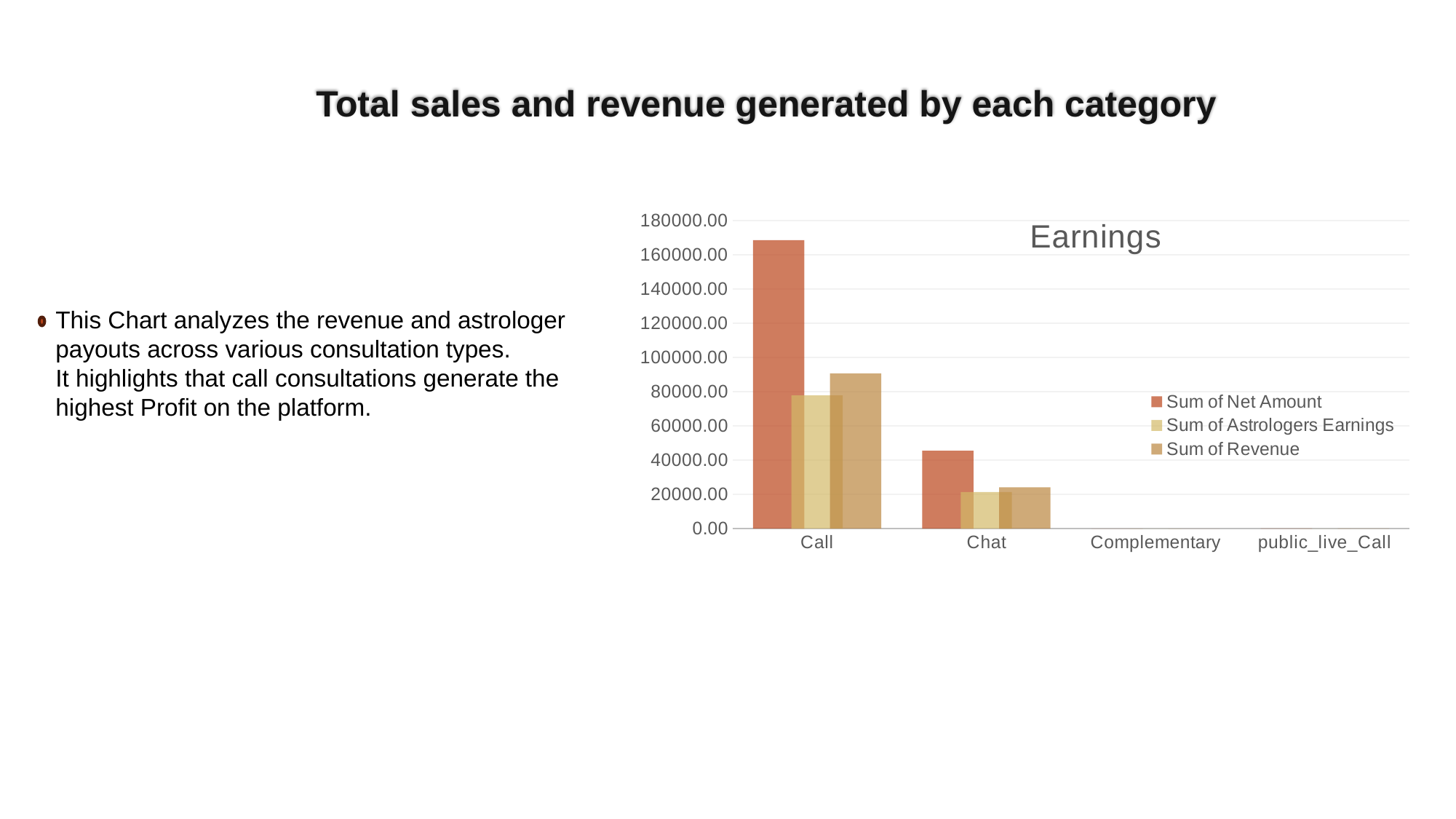

# Total sales and revenue generated by each category

### Chart: Earnings

| Category | Sum of Net Amount | Sum of Astrologers Earnings | Sum of Revenue |
|---|---|---|---|
| Call | 168442.03500000015 | 77799.43983333344 | 90642.59516666642 |
| Chat | 45494.68333333334 | 21338.641500000005 | 24156.041833333307 |
| Complementary | 0.0 | 0.0 | 0.0 |
| public_live_Call | 50.5969999999999 | 8.48961666666666 | 42.10738333333324 |
This Chart analyzes the revenue and astrologer payouts across various consultation types.
It highlights that call consultations generate the highest Profit on the platform.